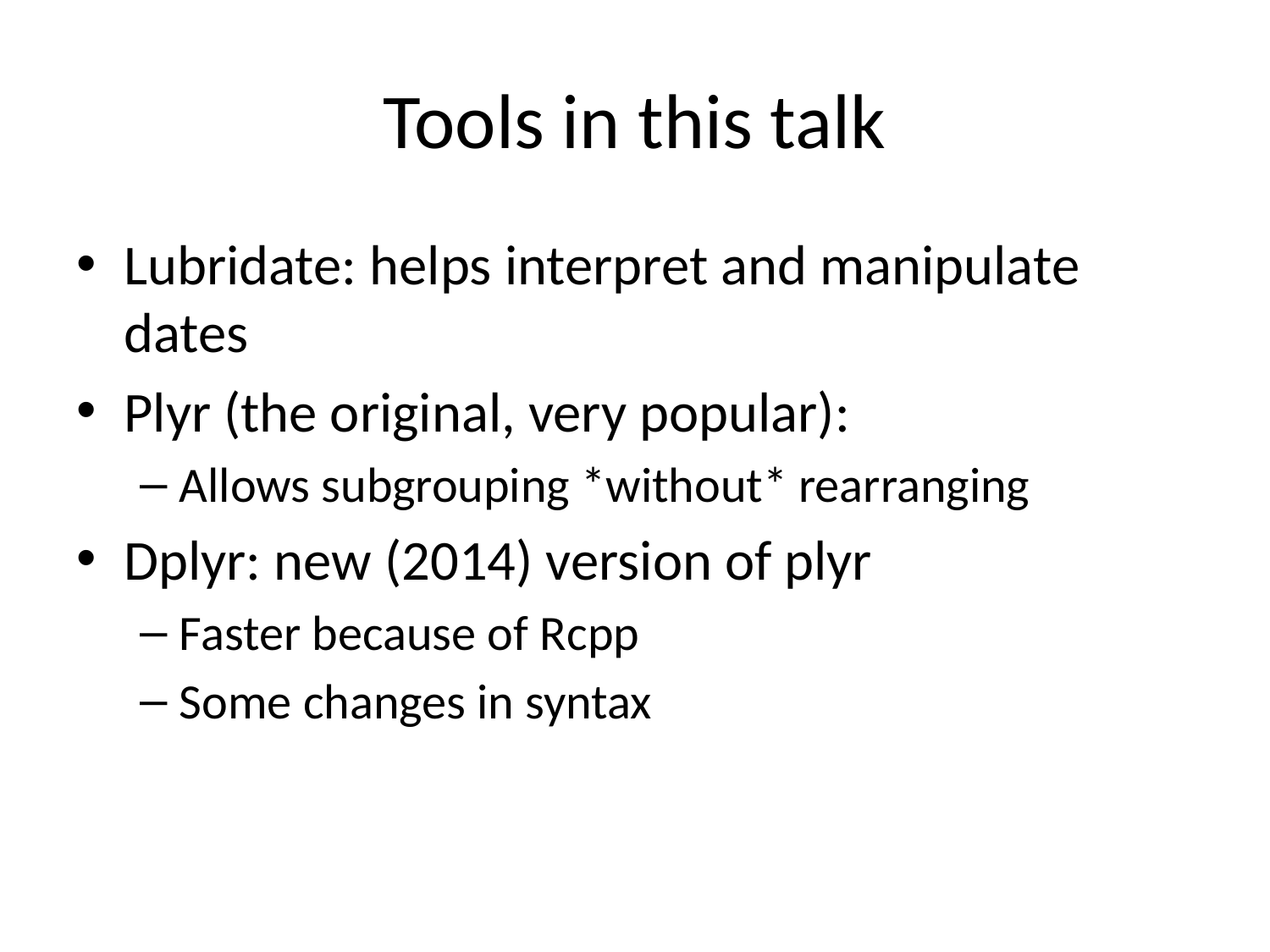

# Tools in this talk
Lubridate: helps interpret and manipulate dates
Plyr (the original, very popular):
Allows subgrouping *without* rearranging
Dplyr: new (2014) version of plyr
Faster because of Rcpp
Some changes in syntax